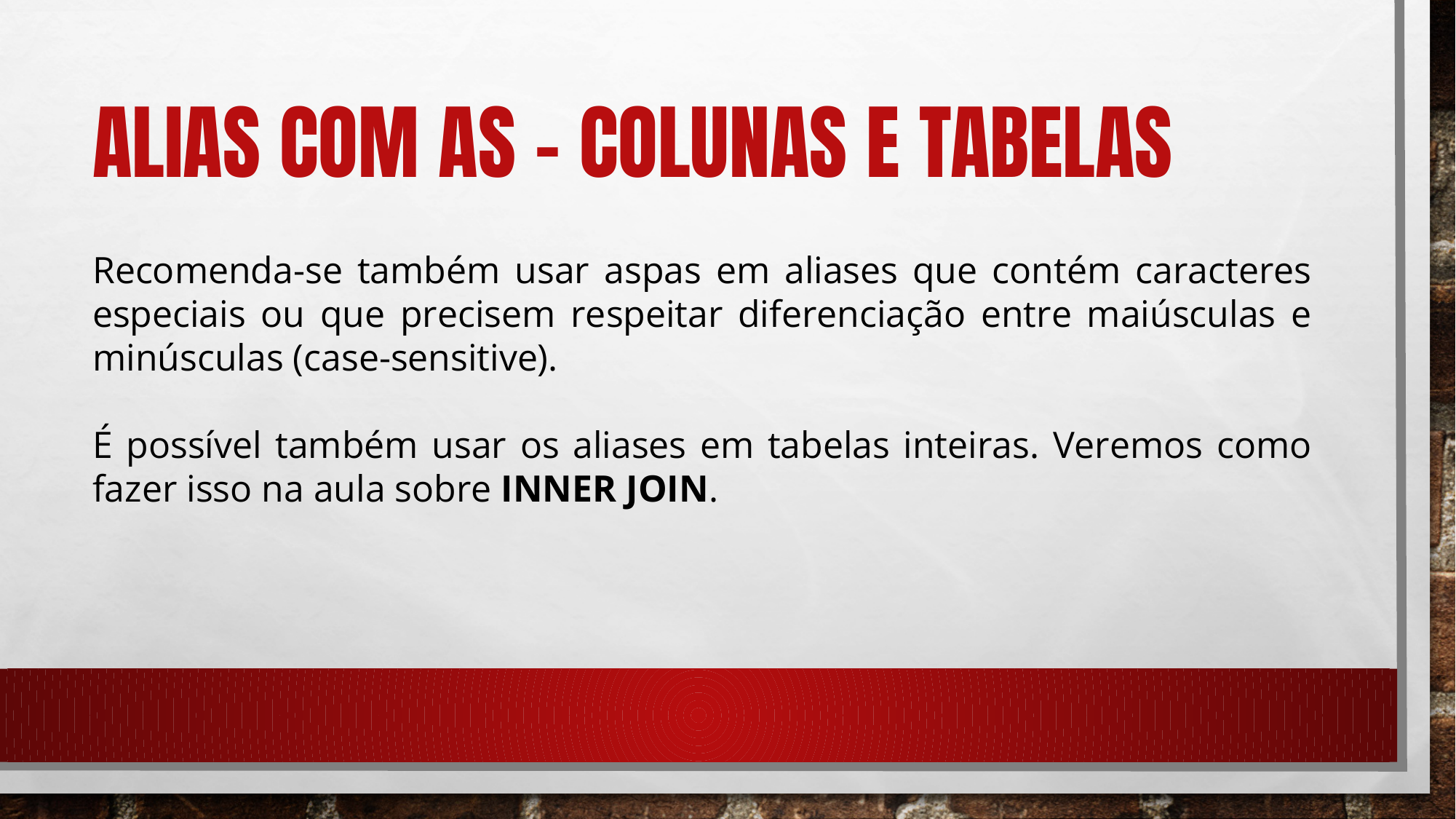

# ALIAS COM AS – COLUNAS E TABELAS
Recomenda-se também usar aspas em aliases que contém caracteres especiais ou que precisem respeitar diferenciação entre maiúsculas e minúsculas (case-sensitive).

É possível também usar os aliases em tabelas inteiras. Veremos como fazer isso na aula sobre INNER JOIN.